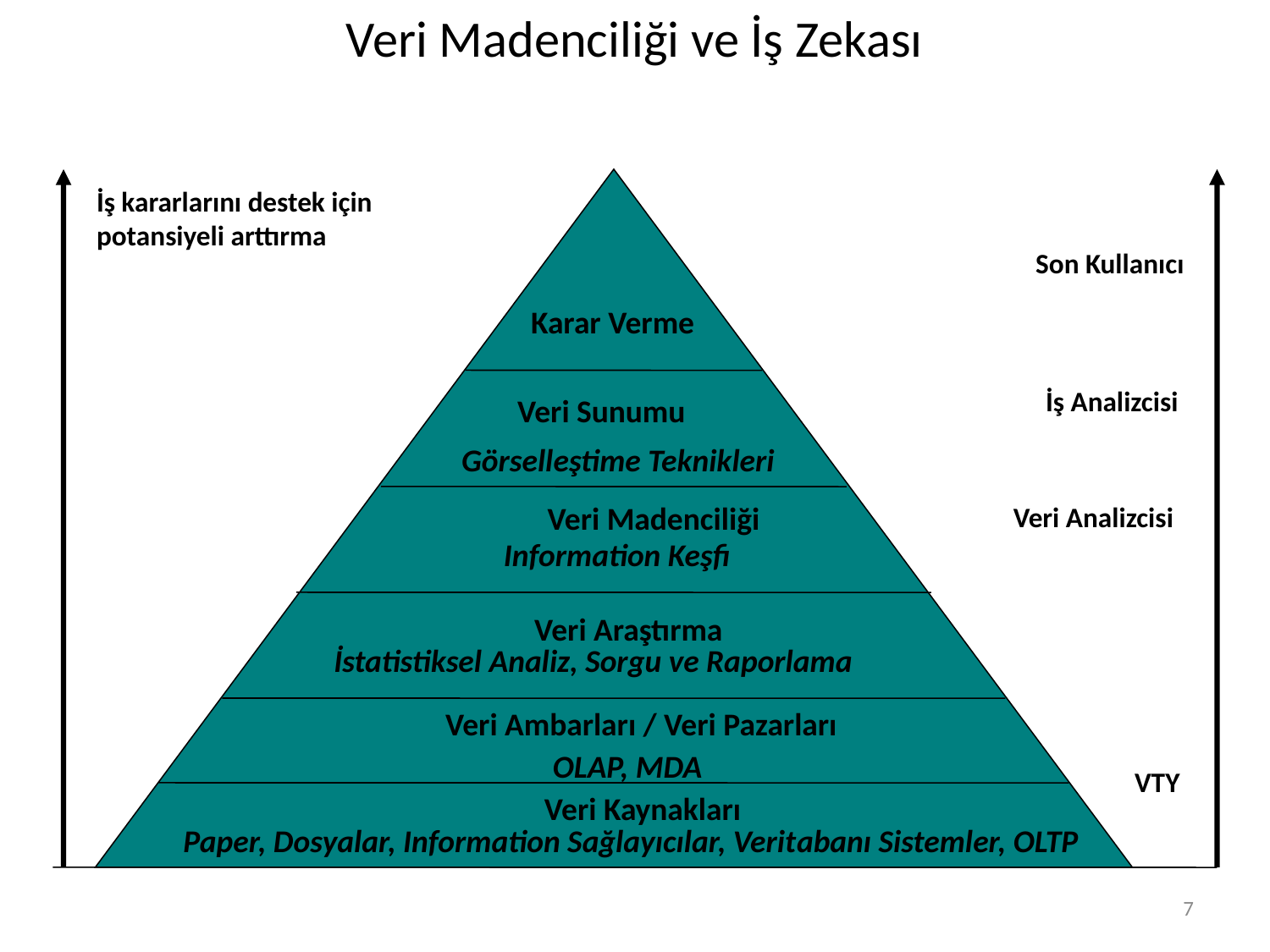

# Veri Madenciliği ve İş Zekası

İş kararlarını destek için
potansiyeli arttırma
Son Kullanıcı
Karar Verme

İş Analizcisi
Veri Sunumu
Görselleştime Teknikleri

Veri Madenciliği
     Veri Analizcisi
Information Keşfi

Veri Araştırma
İstatistiksel Analiz, Sorgu ve Raporlama

Veri Ambarları / Veri Pazarları
OLAP, MDA
VTY

Veri Kaynakları
Paper, Dosyalar, Information Sağlayıcılar, Veritabanı Sistemler, OLTP

7